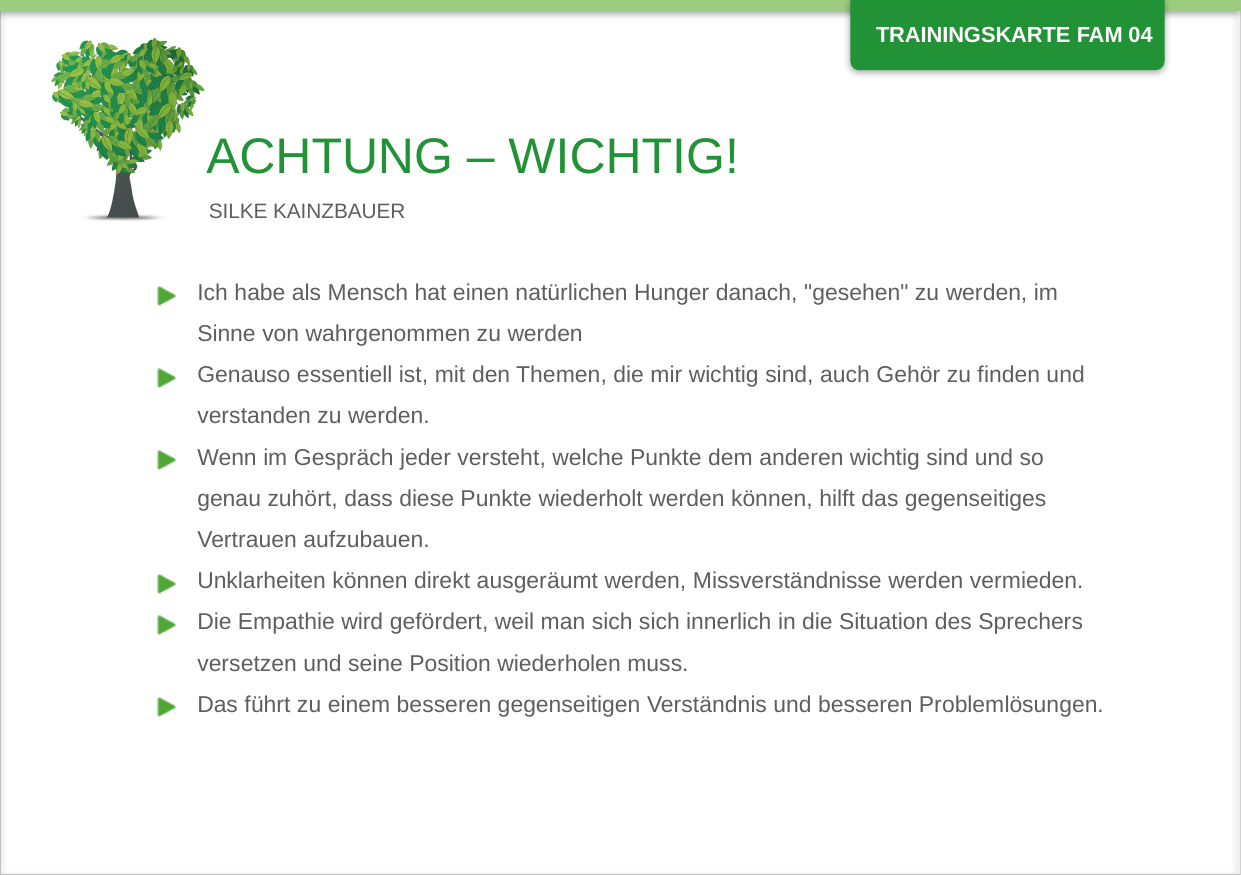

# Achtung – wichtig!
Silke Kainzbauer
Ich habe als Mensch hat einen natürlichen Hunger danach, "gesehen" zu werden, im Sinne von wahrgenommen zu werden
Genauso essentiell ist, mit den Themen, die mir wichtig sind, auch Gehör zu finden und verstanden zu werden.
Wenn im Gespräch jeder versteht, welche Punkte dem anderen wichtig sind und so genau zuhört, dass diese Punkte wiederholt werden können, hilft das gegenseitiges Vertrauen aufzubauen.
Unklarheiten können direkt ausgeräumt werden, Missverständnisse werden vermieden.
Die Empathie wird gefördert, weil man sich sich innerlich in die Situation des Sprechers versetzen und seine Position wiederholen muss.
Das führt zu einem besseren gegenseitigen Verständnis und besseren Problemlösungen.